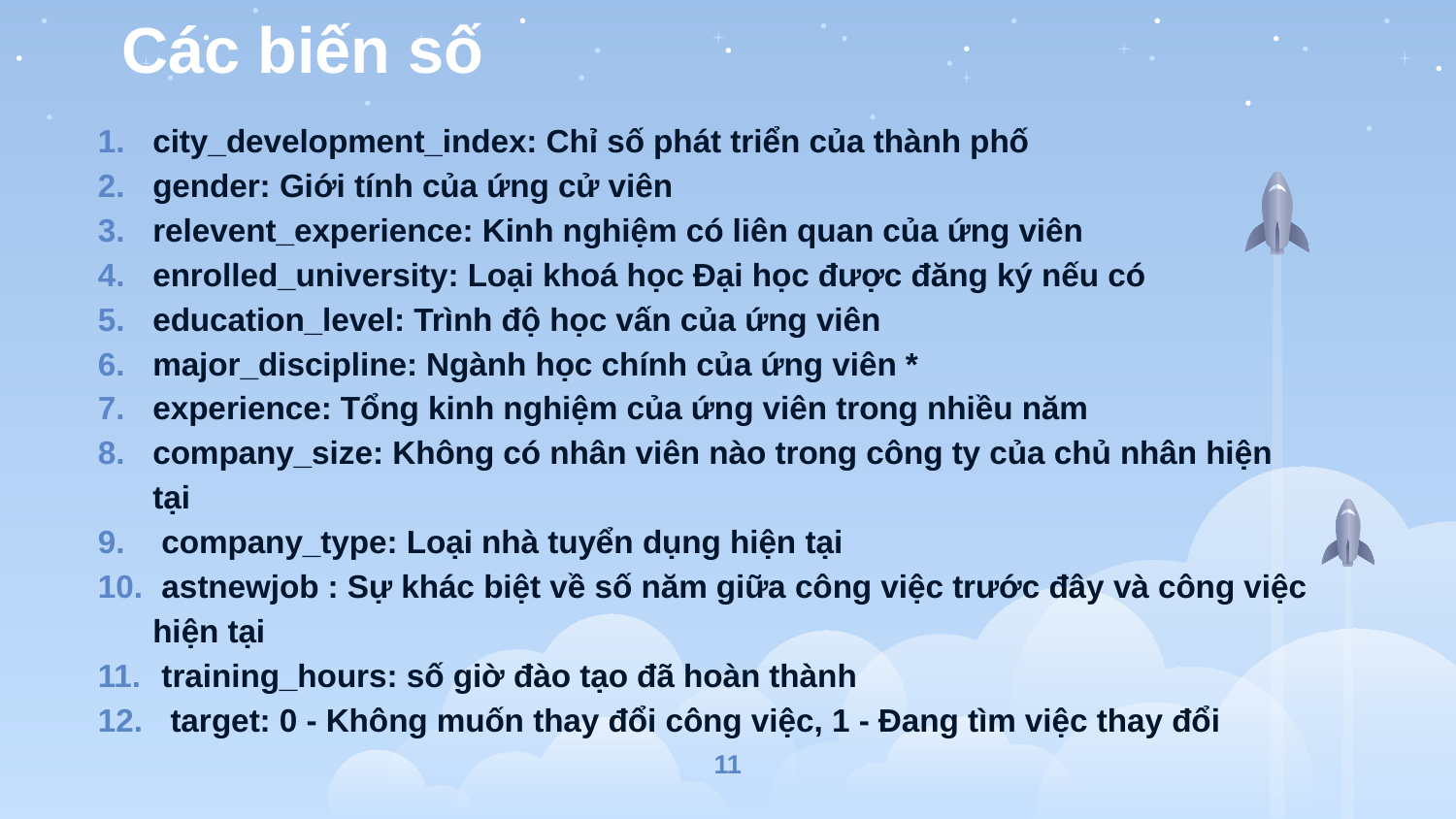

# Các biến số
city_development_index: Chỉ số phát triển của thành phố
gender: Giới tính của ứng cử viên
relevent_experience: Kinh nghiệm có liên quan của ứng viên
enrolled_university: Loại khoá học Đại học được đăng ký nếu có
education_level: Trình độ học vấn của ứng viên
major_discipline: Ngành học chính của ứng viên *
experience: Tổng kinh nghiệm của ứng viên trong nhiều năm
company_size: Không có nhân viên nào trong công ty của chủ nhân hiện tại
 company_type: Loại nhà tuyển dụng hiện tại
 astnewjob : Sự khác biệt về số năm giữa công việc trước đây và công việc hiện tại
 training_hours: số giờ đào tạo đã hoàn thành
  target: 0 - Không muốn thay đổi công việc, 1 - Đang tìm việc thay đổi
11